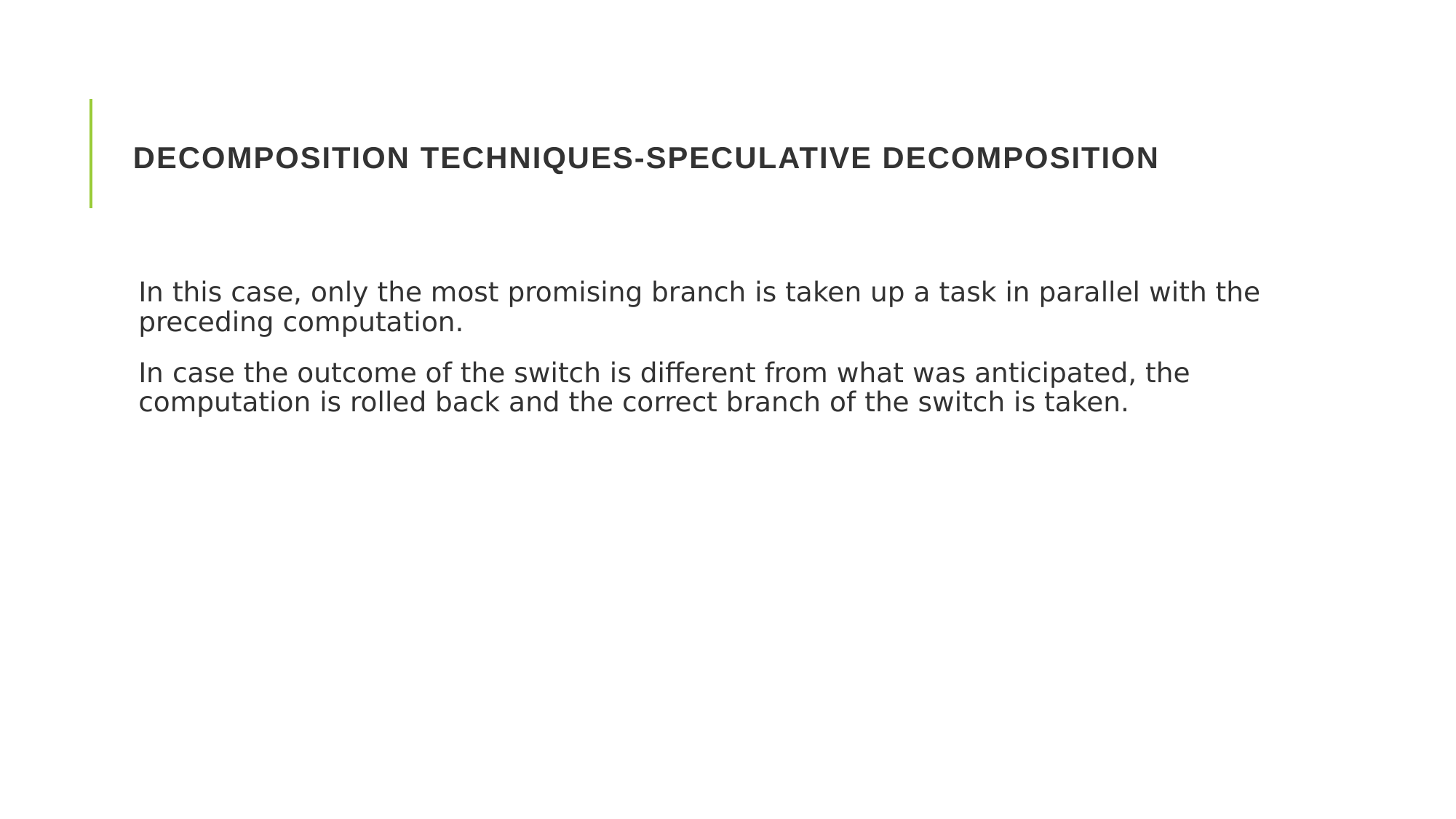

# Decomposition Techniques-Speculative Decomposition
In this case, only the most promising branch is taken up a task in parallel with the preceding computation.
In case the outcome of the switch is different from what was anticipated, the computation is rolled back and the correct branch of the switch is taken.